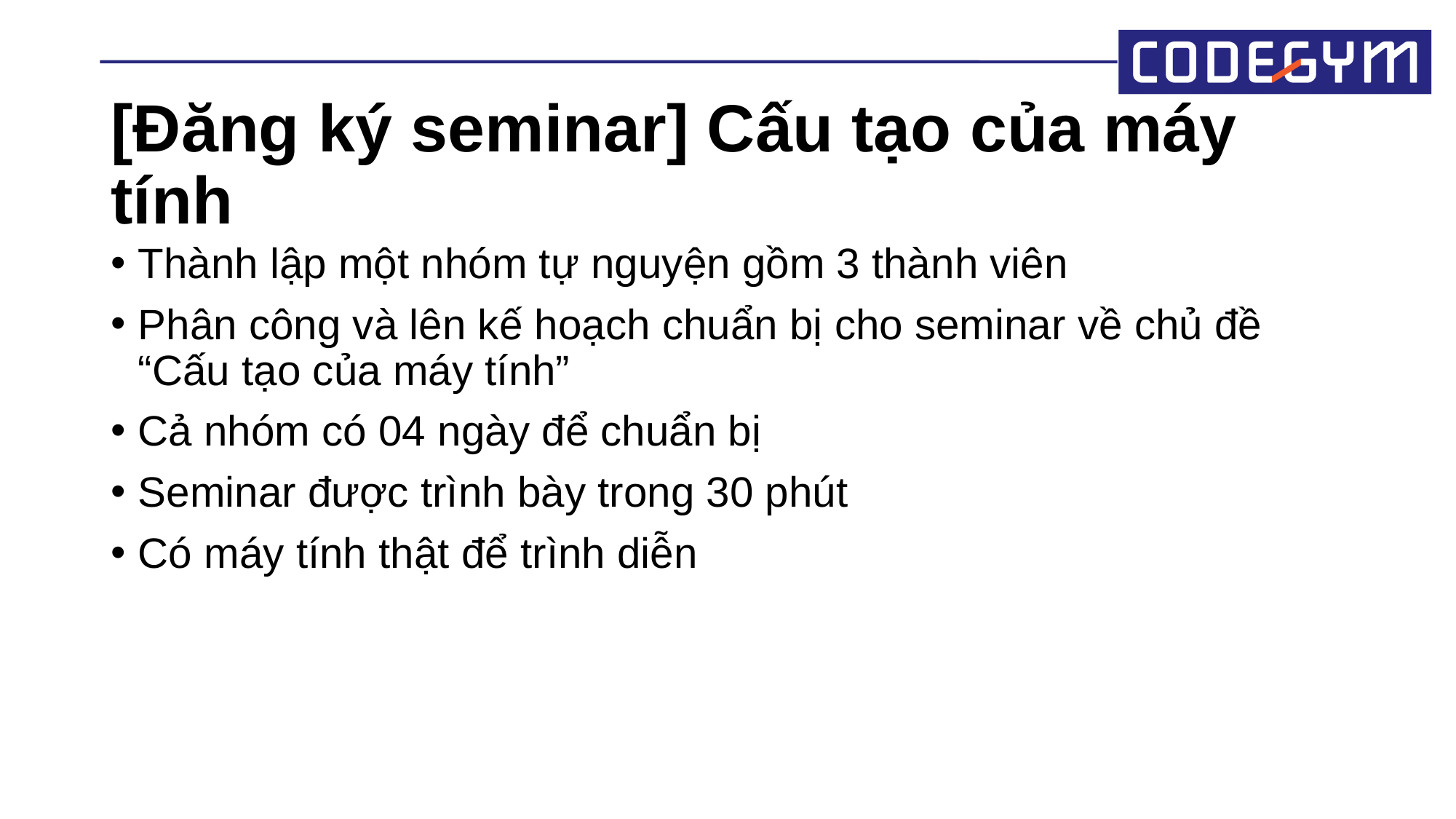

# [Đăng ký seminar] Cấu tạo của máy tính
Thành lập một nhóm tự nguyện gồm 3 thành viên
Phân công và lên kế hoạch chuẩn bị cho seminar về chủ đề “Cấu tạo của máy tính”
Cả nhóm có 04 ngày để chuẩn bị
Seminar được trình bày trong 30 phút
Có máy tính thật để trình diễn